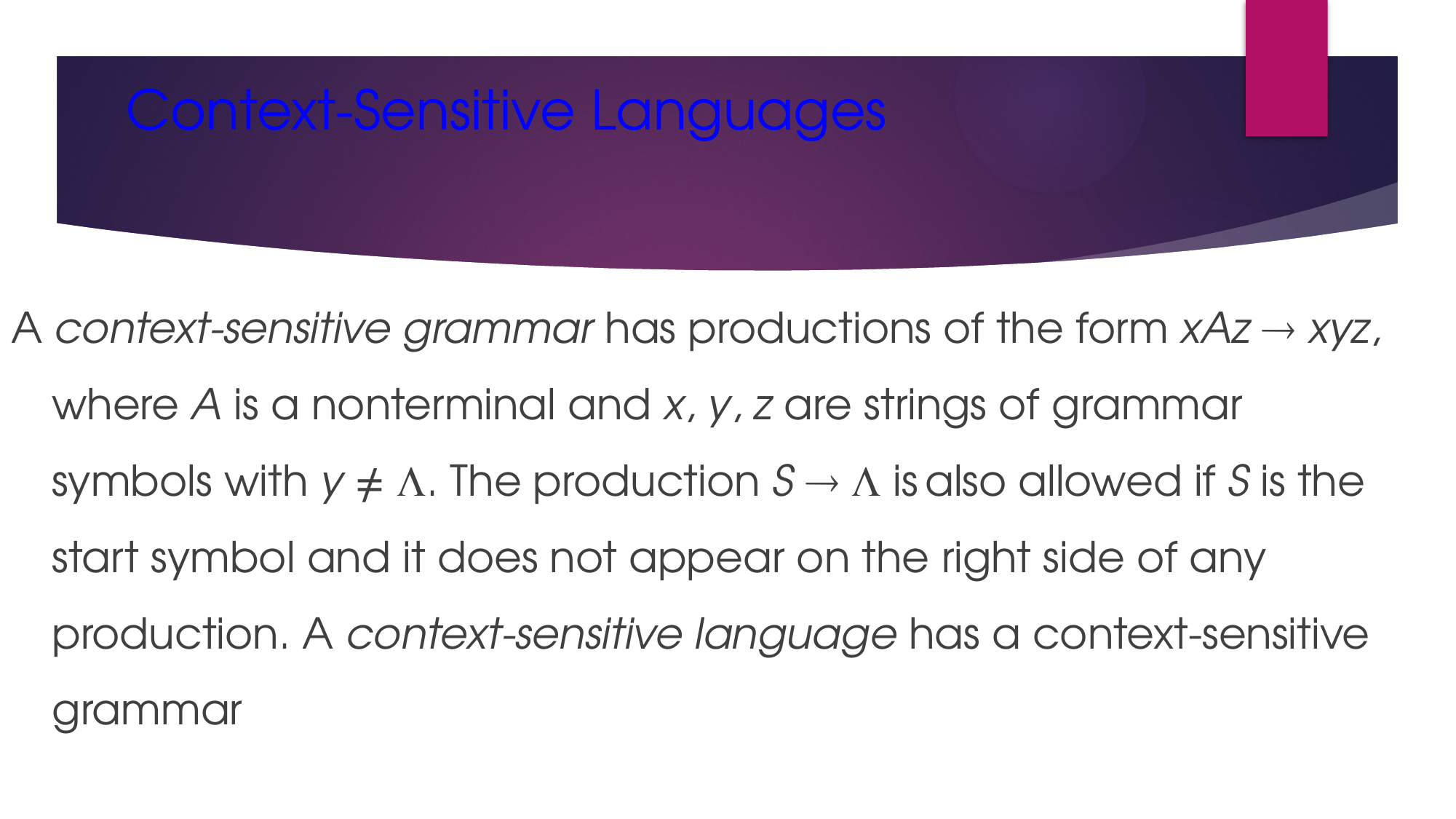

# Context-Sensitive Languages
A context-sensitive grammar has productions of the form xAz → xyz, where A is a nonterminal and x, y, z are strings of grammar symbols with y ≠ Λ. The production S → Λ is	also allowed if S is the start symbol and it does not appear on the right side of any production. A context-sensitive language has a context-sensitive grammar